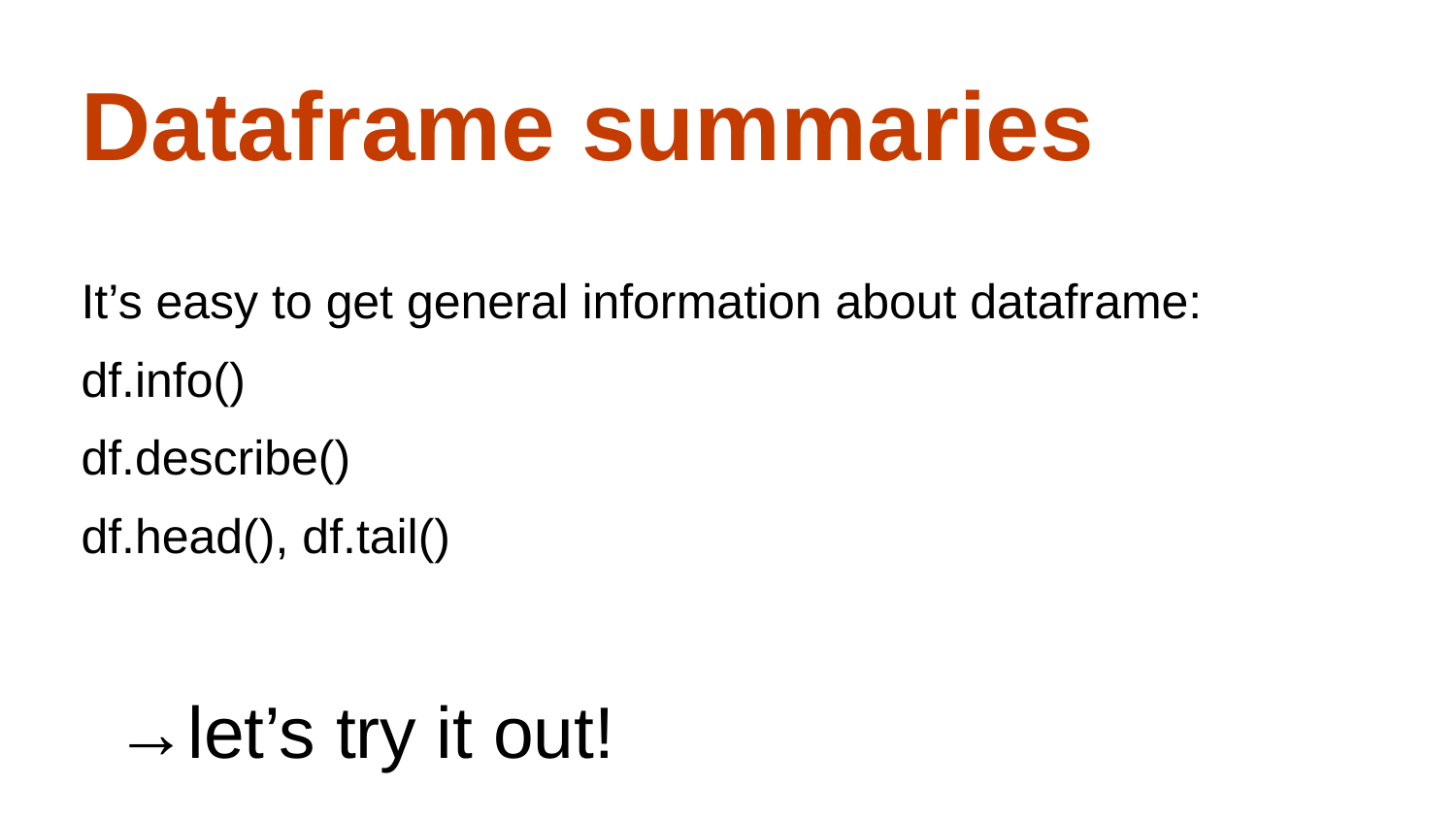

Dataframe summaries
It’s easy to get general information about dataframe:
df.info()
df.describe()
df.head(), df.tail()

→let’s try it out!